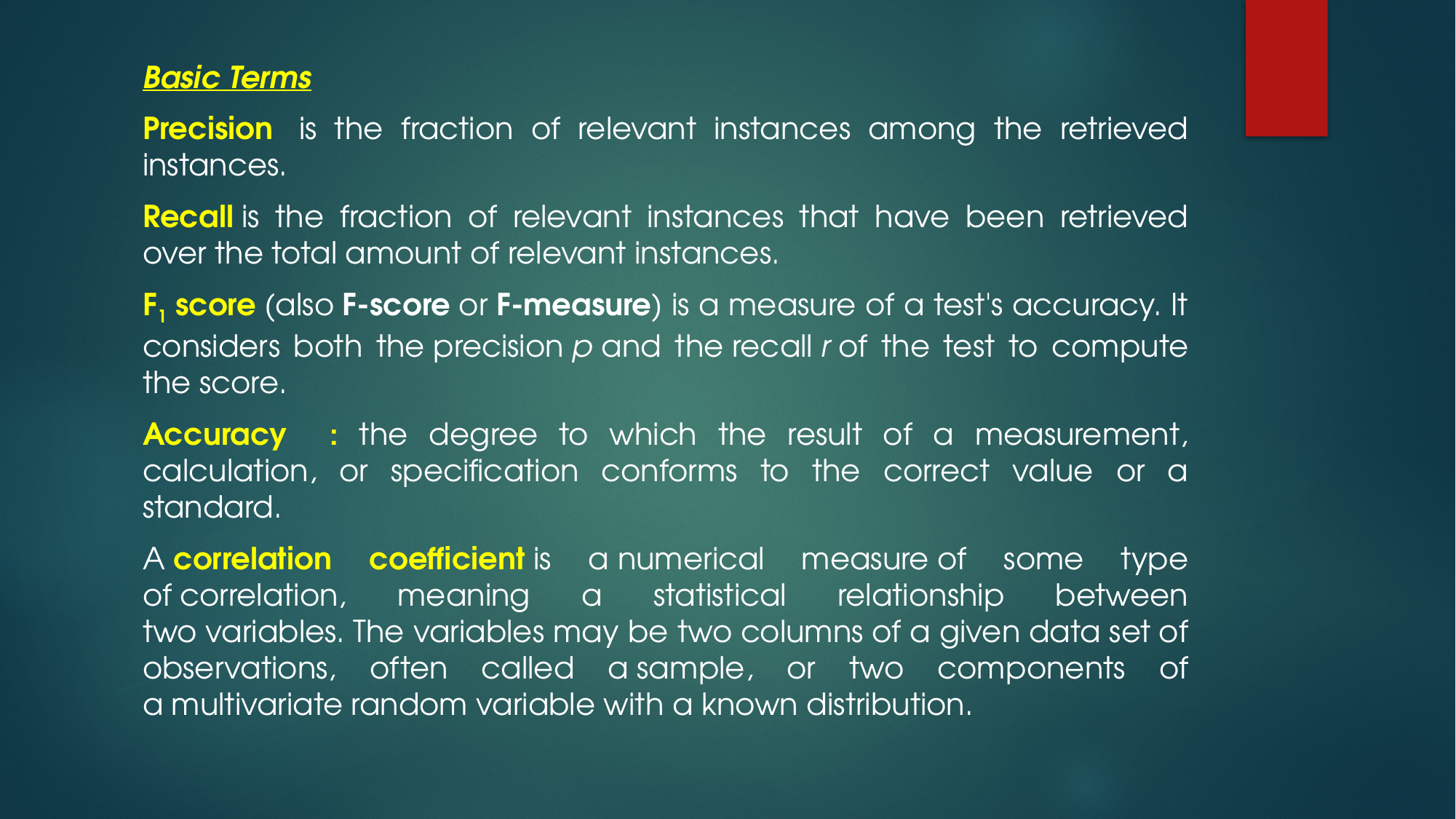

Basic Terms
Precision  is the fraction of relevant instances among the retrieved instances.
Recall is the fraction of relevant instances that have been retrieved over the total amount of relevant instances.
F1 score (also F-score or F-measure) is a measure of a test's accuracy. It considers both the precision p and the recall r of the test to compute the score.
Accuracy  : the degree to which the result of a measurement, calculation, or specification conforms to the correct value or a standard.
A correlation coefficient is a numerical measure of some type of correlation, meaning a statistical relationship between two variables. The variables may be two columns of a given data set of observations, often called a sample, or two components of a multivariate random variable with a known distribution.